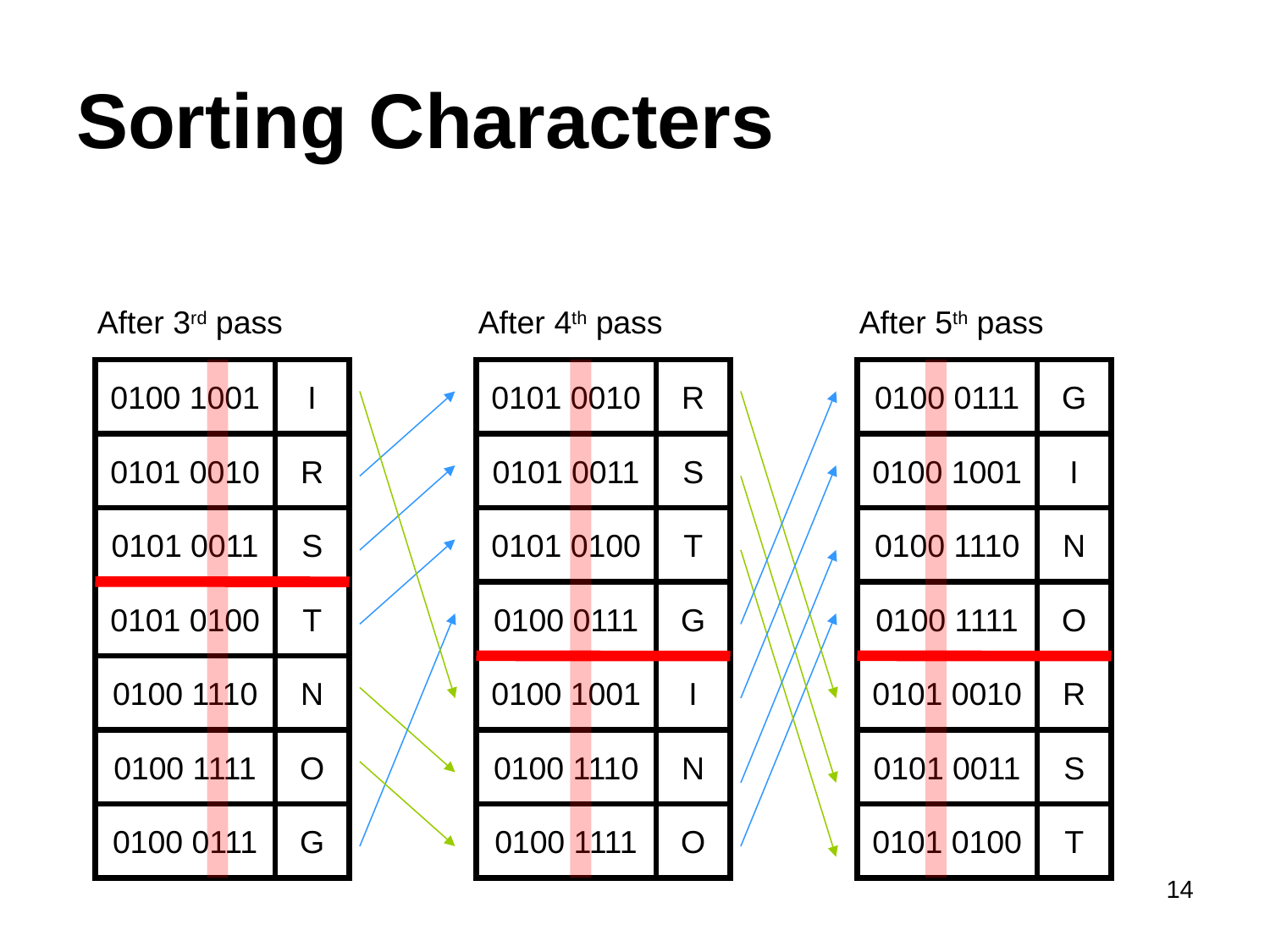

# Sorting Characters
After 3rd pass
After 4th pass
After 5th pass
0100 1001

I
0101 0010

R
0100 0111

G

0101 0010
R
0101 0011
S
0100 1001
I

0101 0011
S
0101 0100
T
0100 1110
N

0101 0100

T
0100 0111
G
0100 1111
O

0100 1110
N
0100 1001

I
0101 0010

R

0100 1111
O
0100 1110
N
0101 0011
S

0100 0111
G
0100 1111
O
0101 0100
T
14